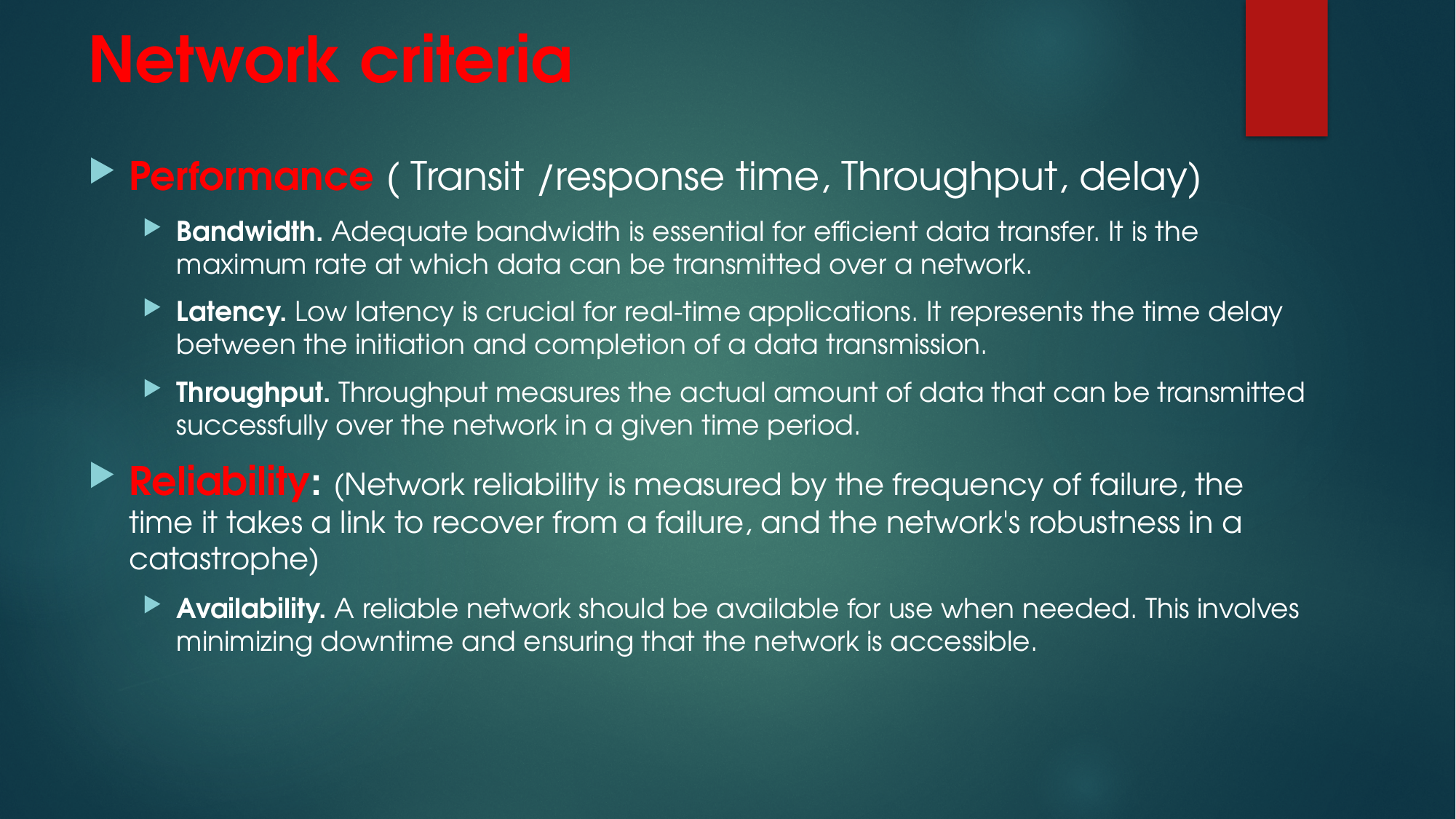

# Network criteria
Performance ( Transit /response time, Throughput, delay)
Bandwidth. Adequate bandwidth is essential for efficient data transfer. It is the maximum rate at which data can be transmitted over a network.
Latency. Low latency is crucial for real-time applications. It represents the time delay between the initiation and completion of a data transmission.
Throughput. Throughput measures the actual amount of data that can be transmitted successfully over the network in a given time period.
Reliability: (Network reliability is measured by the frequency of failure, the time it takes a link to recover from a failure, and the network's robustness in a catastrophe)
Availability. A reliable network should be available for use when needed. This involves minimizing downtime and ensuring that the network is accessible.